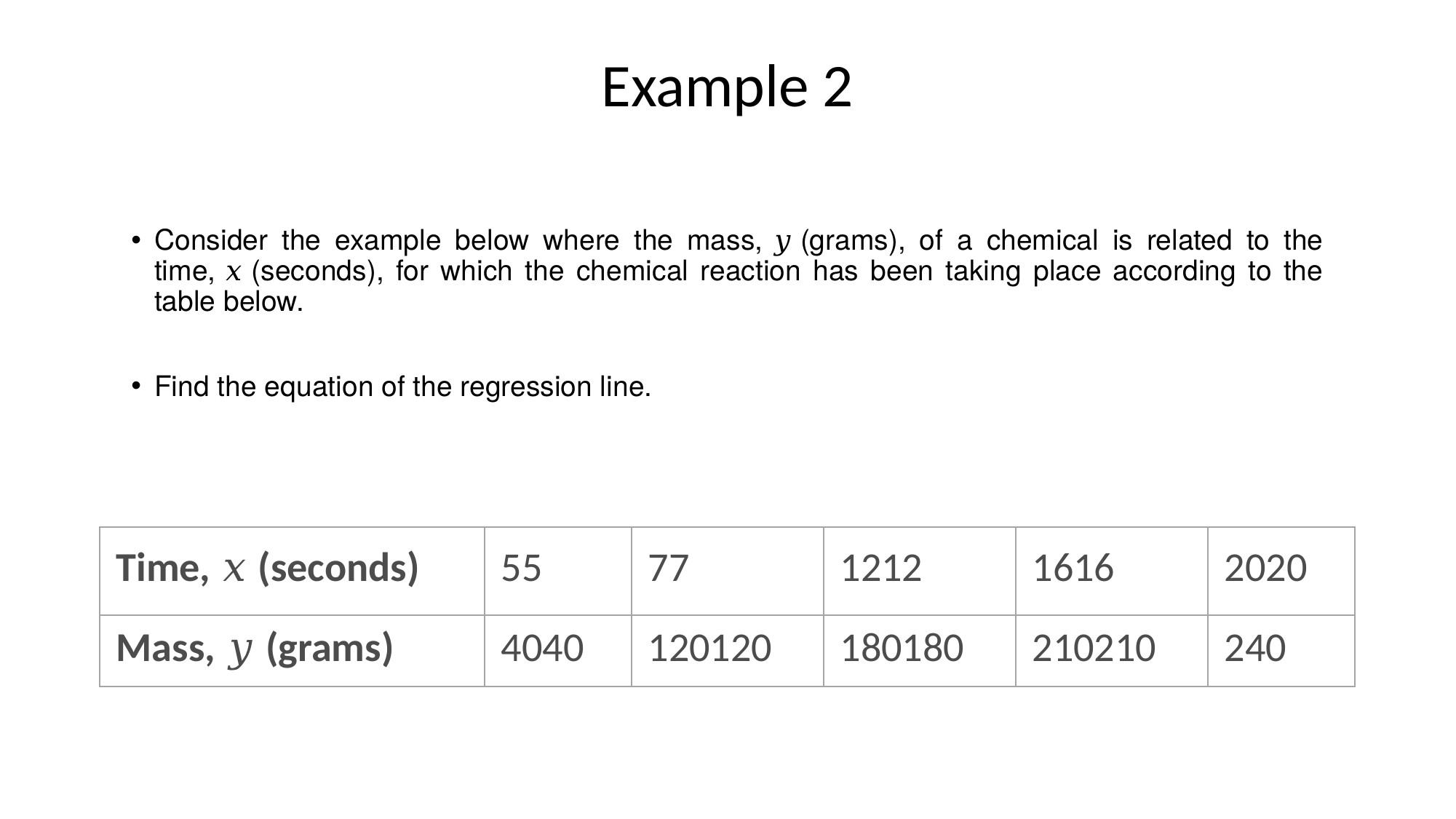

# Example 2

Consider the example below where the mass, 𝑦 (grams), of a chemical is related to the time, 𝑥 (seconds), for which the chemical reaction has been taking place according to the table below.

Find the equation of the regression line.

| Time, 𝑥 (seconds) | 55 | 77 | 1212 | 1616 | 2020 |
| --- | --- | --- | --- | --- | --- |
| Mass, 𝑦 (grams) | 4040 | 120120 | 180180 | 210210 | 240 |